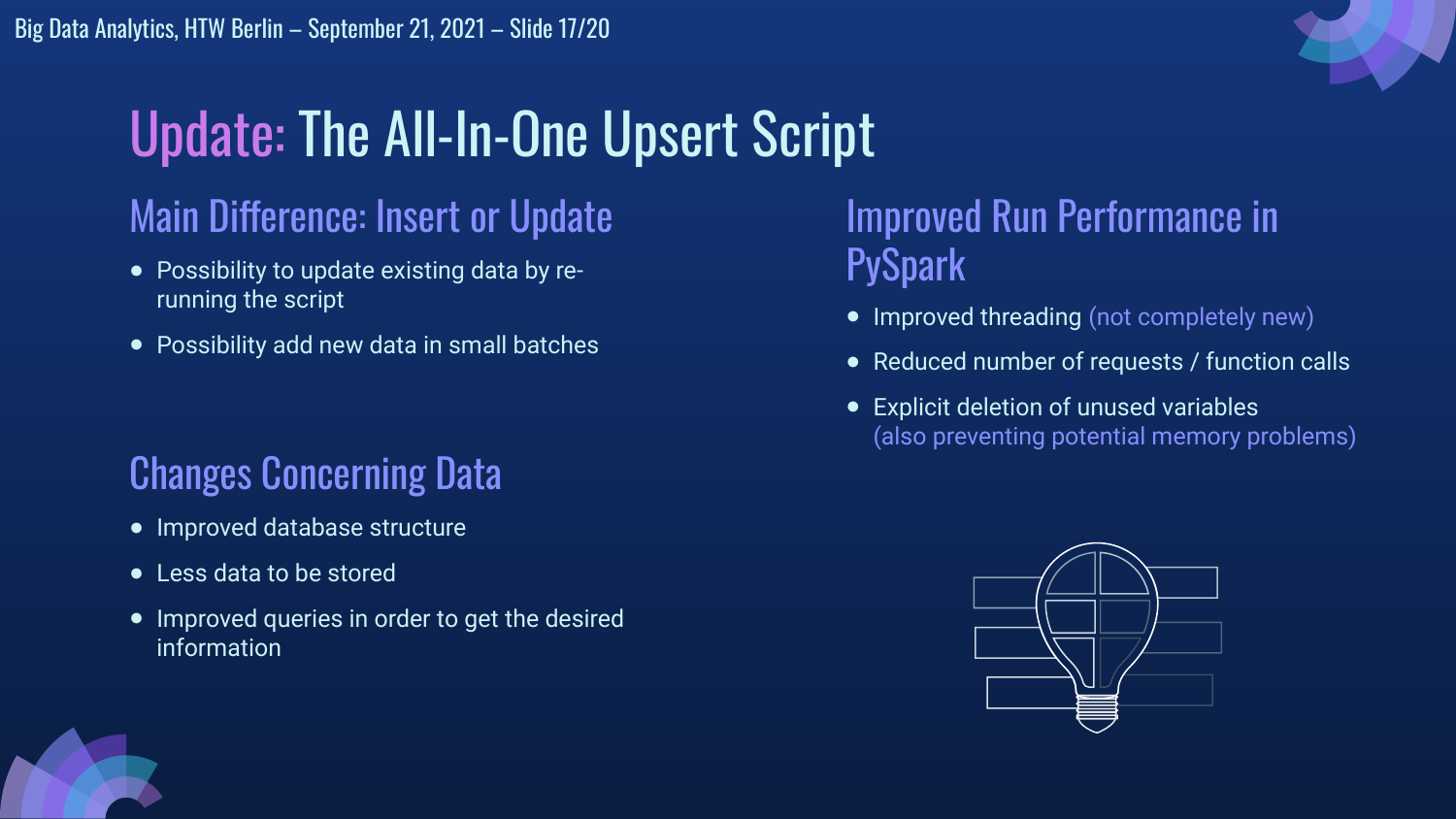

Big Data Analytics, HTW Berlin – September 21, 2021 – Slide 17/20
# Update: The All-In-One Upsert Script
Main Difference: Insert or Update
Improved Run Performance in PySpark
Possibility to update existing data by re-running the script
Possibility add new data in small batches

Improved threading (not completely new)
Reduced number of requests / function calls
Explicit deletion of unused variables
(also preventing potential memory problems)

Changes Concerning Data
Improved database structure
Less data to be stored
Improved queries in order to get the desired information